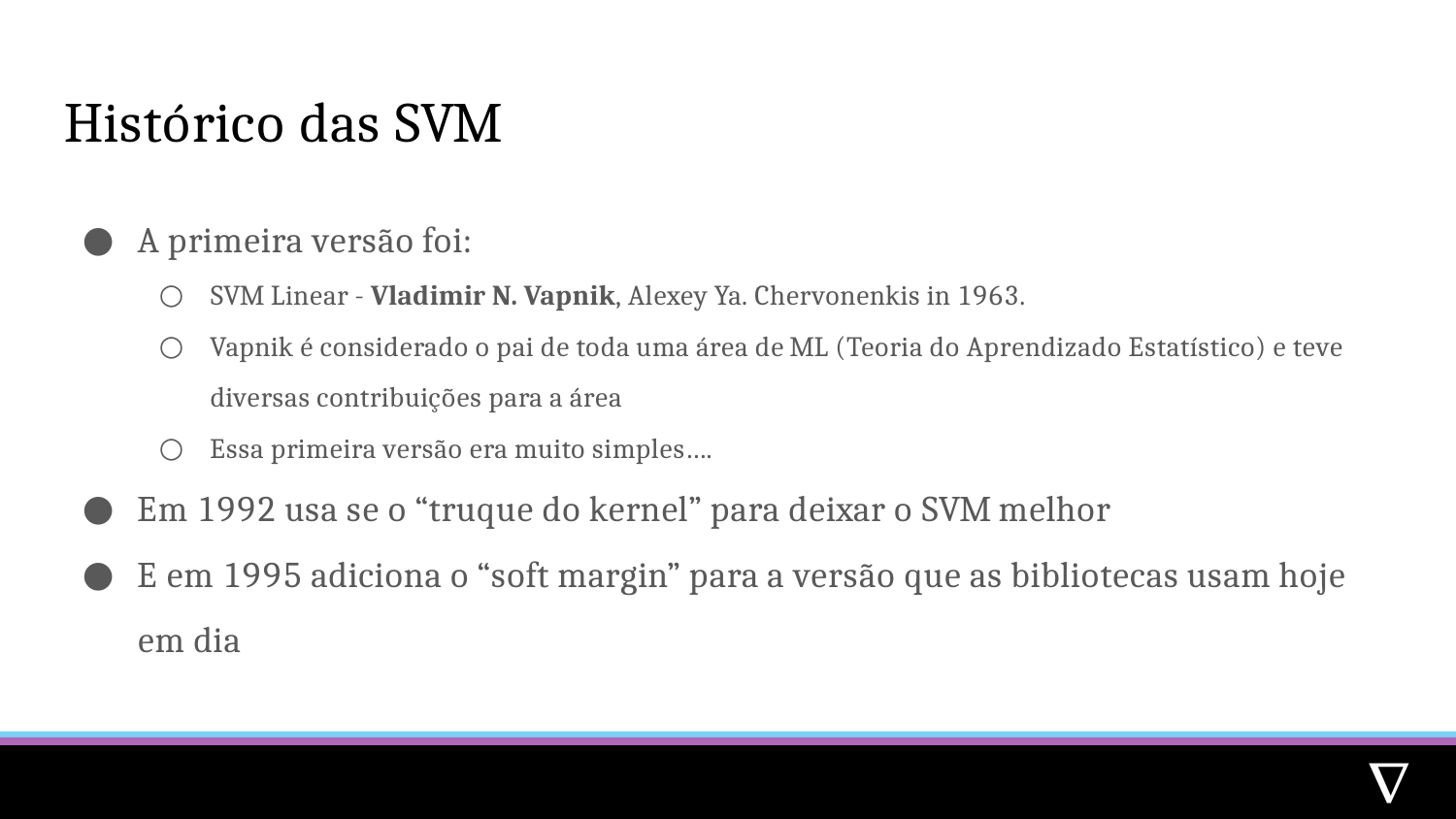

# Histórico das SVM
A primeira versão foi:
SVM Linear - Vladimir N. Vapnik, Alexey Ya. Chervonenkis in 1963.
Vapnik é considerado o pai de toda uma área de ML (Teoria do Aprendizado Estatístico) e teve diversas contribuições para a área
Essa primeira versão era muito simples….
Em 1992 usa se o “truque do kernel” para deixar o SVM melhor
E em 1995 adiciona o “soft margin” para a versão que as bibliotecas usam hoje em dia